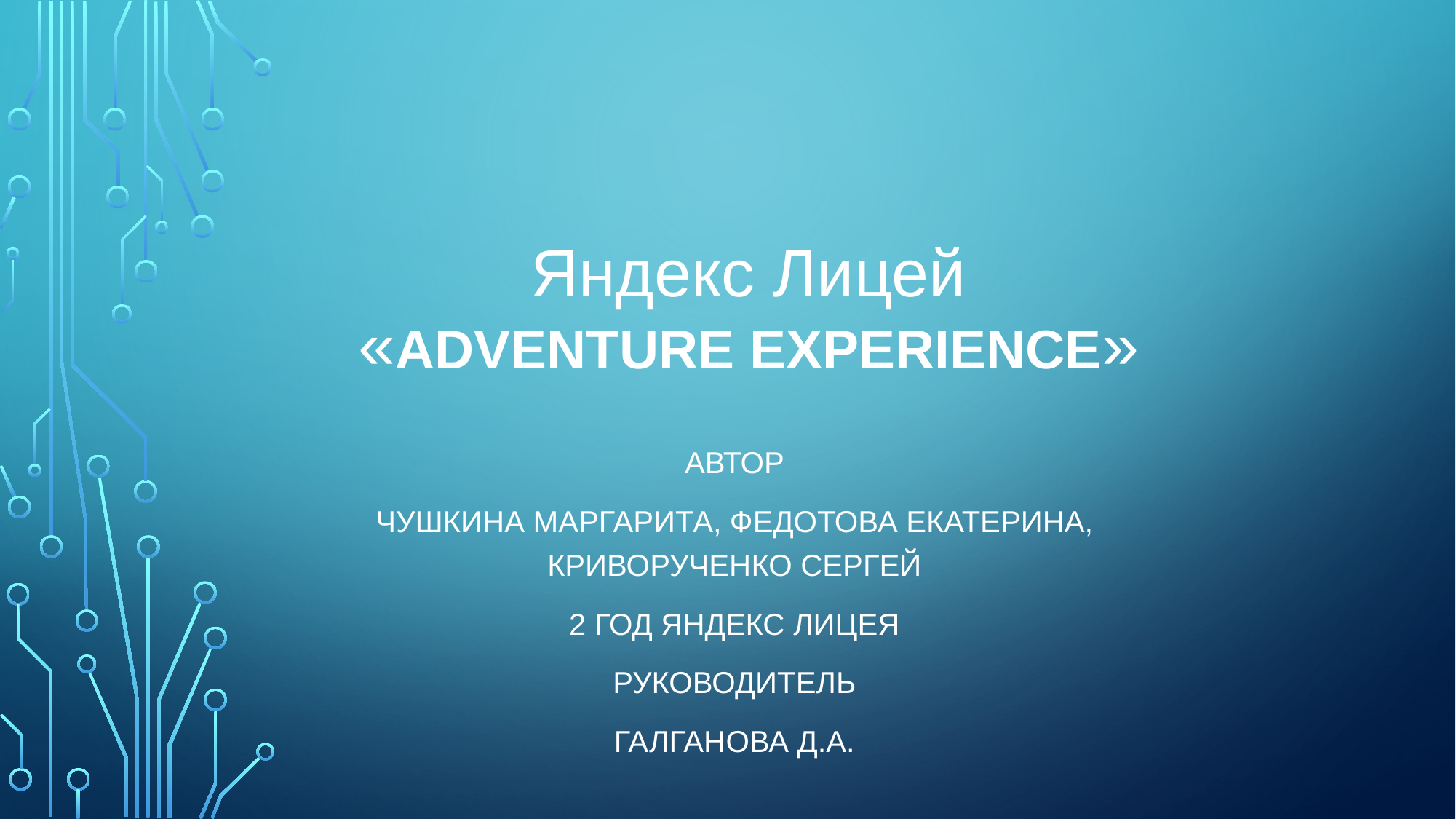

# Яндекс Лицей «Adventure experience»
Автор
Чушкина Маргарита, Федотова Екатерина, Криворученко Сергей
2 год Яндекс Лицея
Руководитель
Галганова Д.А.